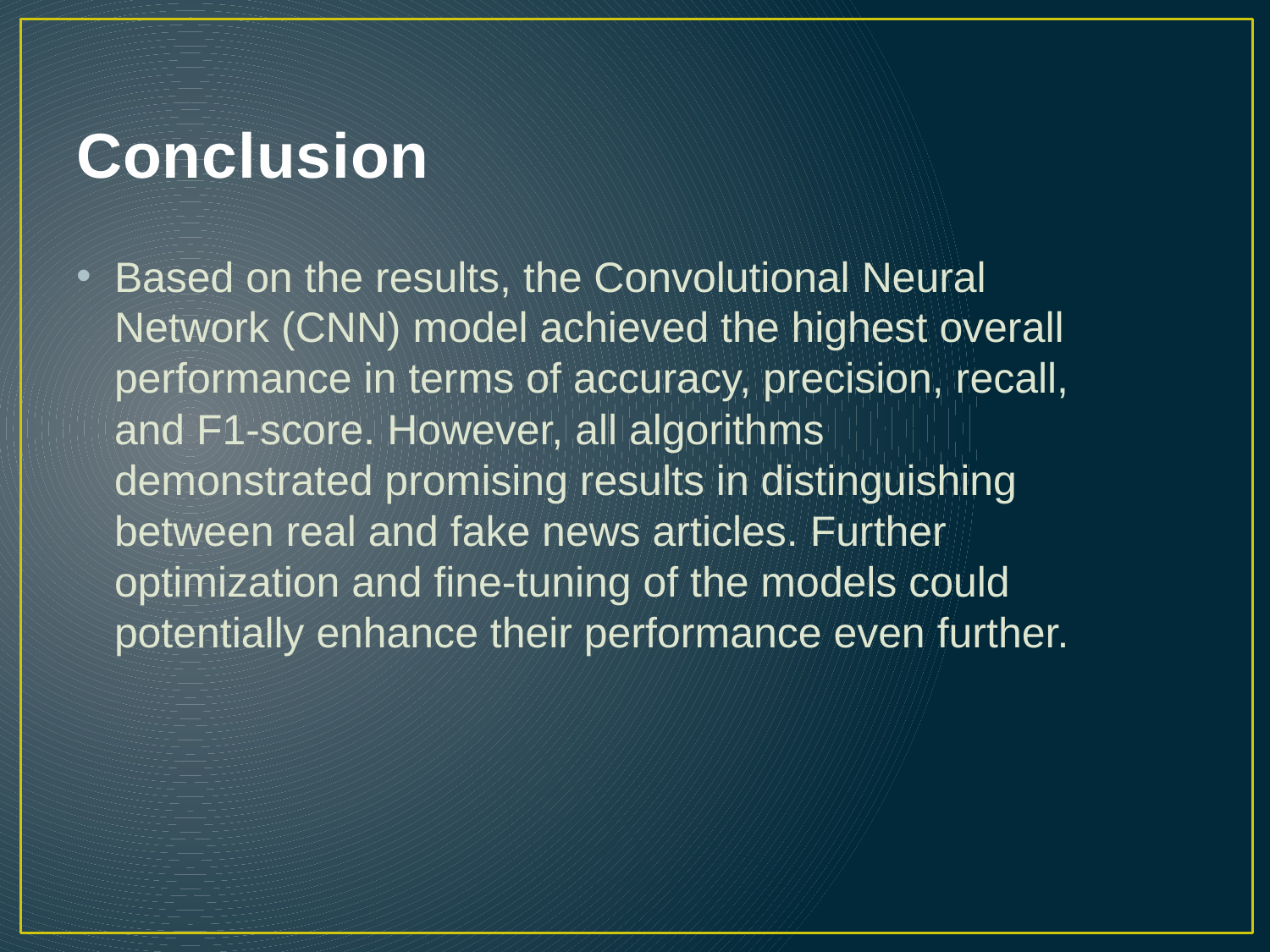

# Conclusion
Based on the results, the Convolutional Neural Network (CNN) model achieved the highest overall performance in terms of accuracy, precision, recall, and F1-score. However, all algorithms demonstrated promising results in distinguishing between real and fake news articles. Further optimization and fine-tuning of the models could potentially enhance their performance even further.